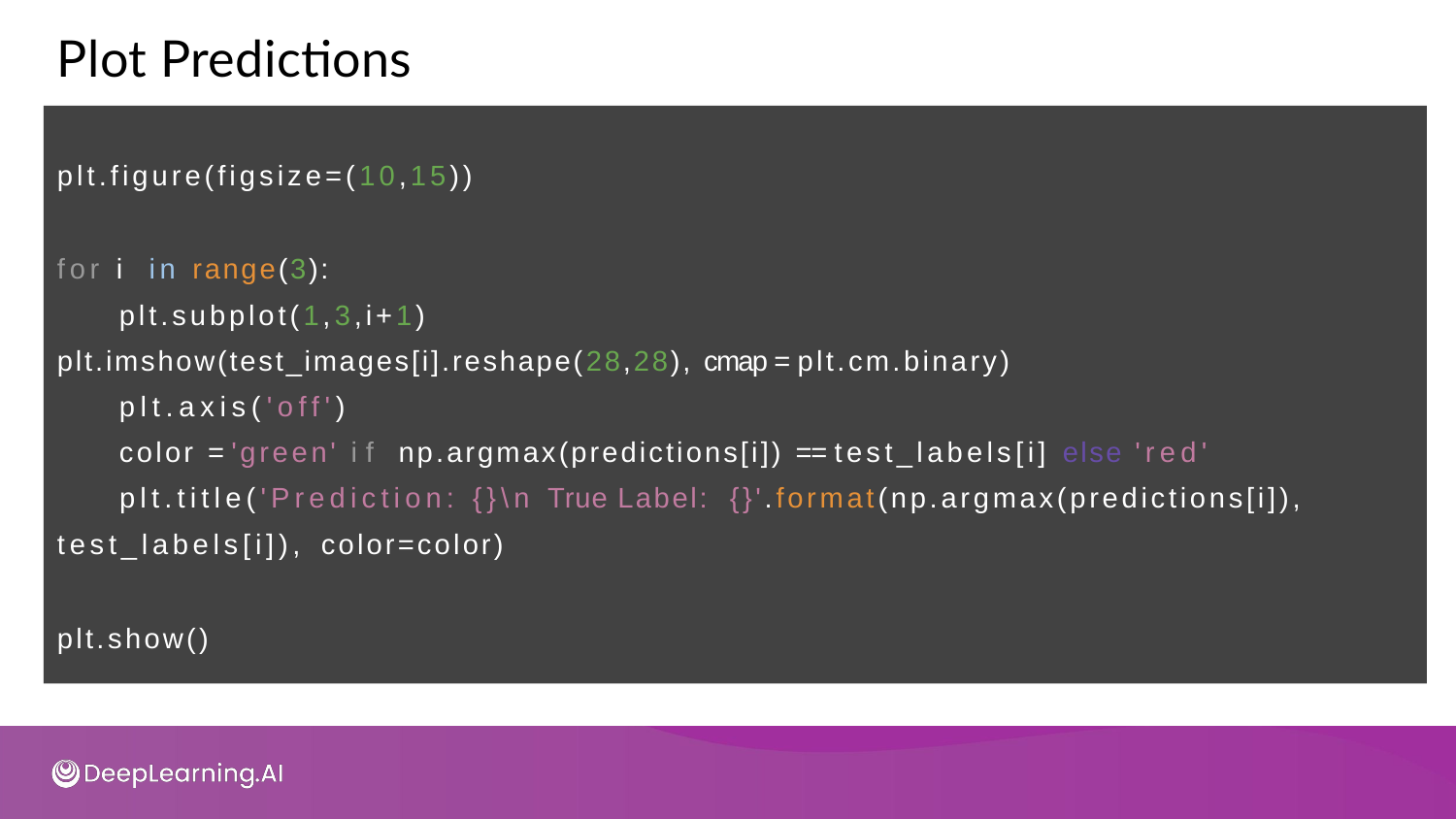

# Plot Predictions

plt.figure(figsize=(10,15))

for i in range(3):  plt.subplot(1,3,i+1)
plt.imshow(test_images[i].reshape(28,28), cmap = plt.cm.binary)  plt.axis('off')
color = 'green' if np.argmax(predictions[i]) == test_labels[i] else 'red'  plt.title('Prediction: {}\n True Label: {}'.format(np.argmax(predictions[i]),
test_labels[i]), color=color)

plt.show()